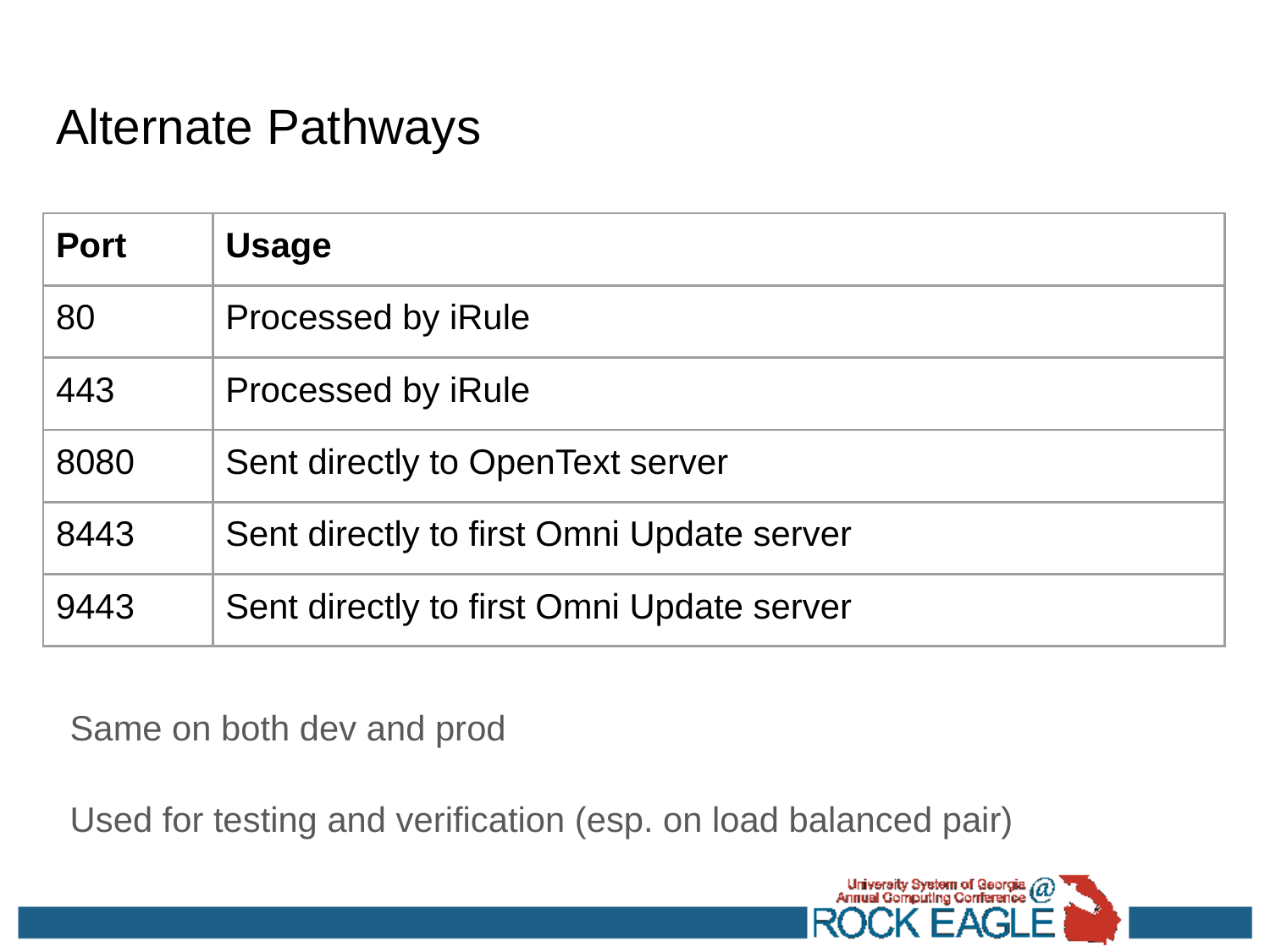

# Alternate Pathways
| Port | Usage |
| --- | --- |
| 80 | Processed by iRule |
| 443 | Processed by iRule |
| 8080 | Sent directly to OpenText server |
| 8443 | Sent directly to first Omni Update server |
| 9443 | Sent directly to first Omni Update server |
Same on both dev and prod
Used for testing and verification (esp. on load balanced pair)